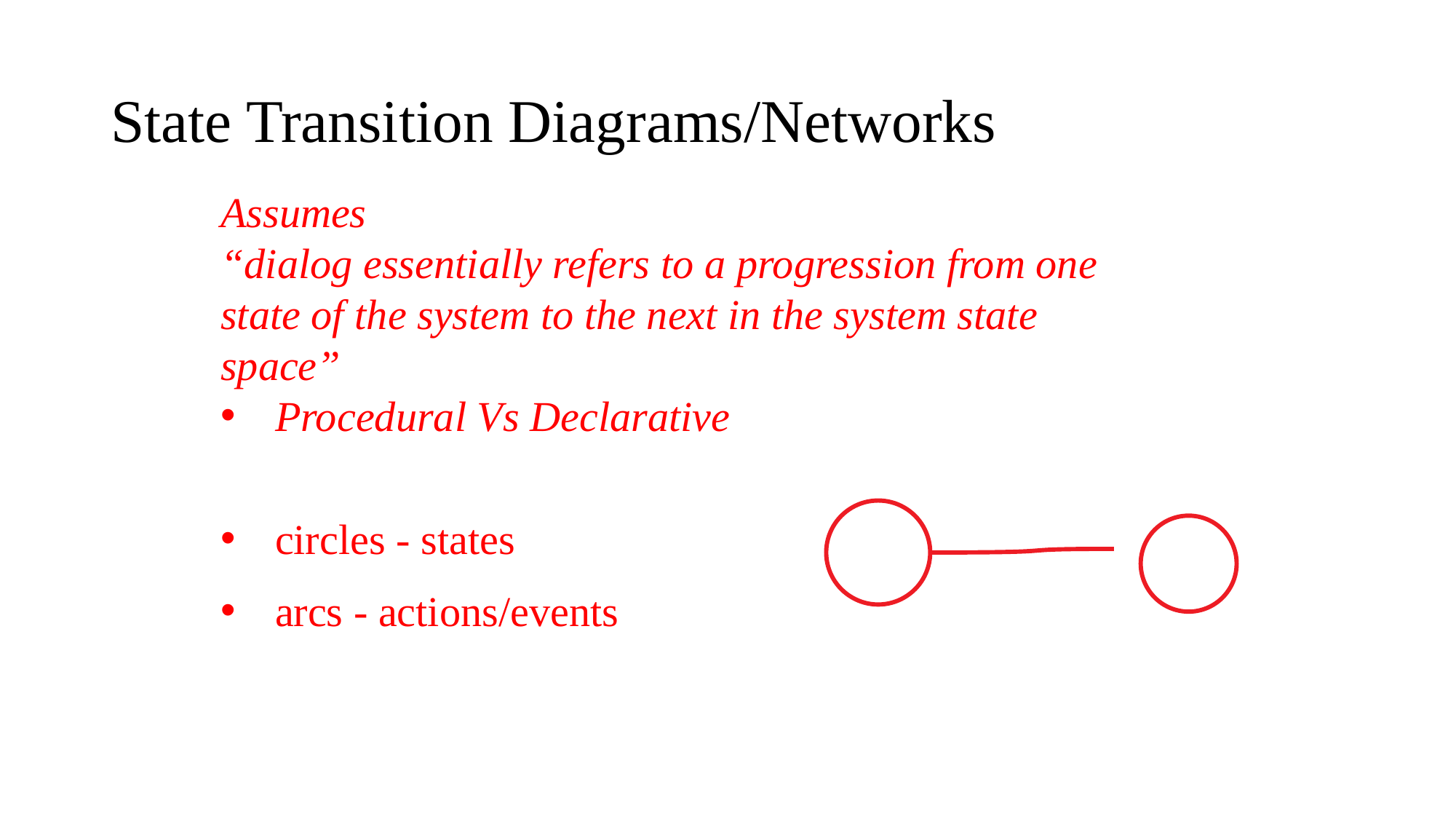

# State Transition Diagrams/Networks
Assumes
“dialog essentially refers to a progression from one state of the system to the next in the system state space”
Procedural Vs Declarative

circles - states
arcs - actions/events